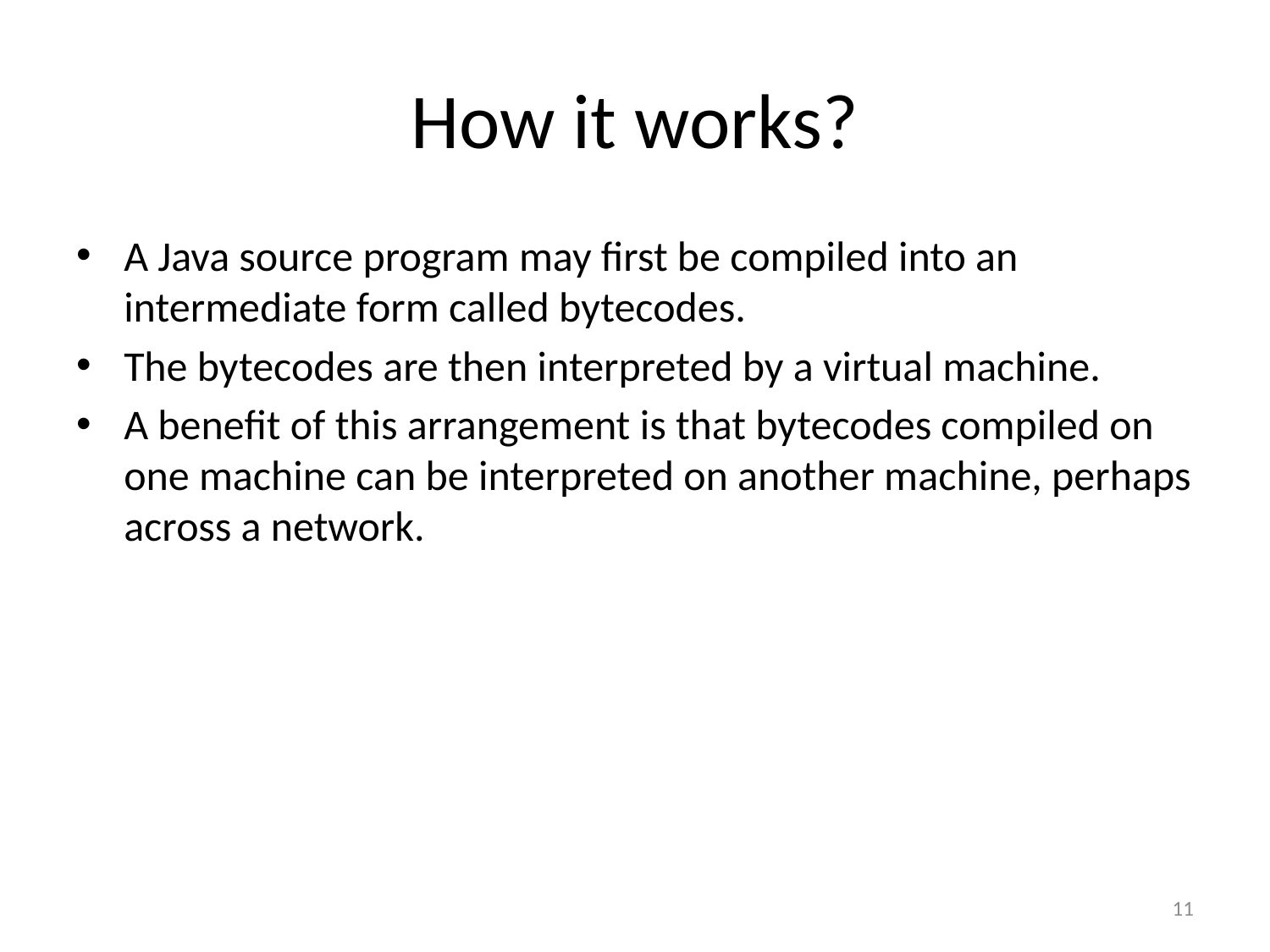

# How it works?
A Java source program may first be compiled into an intermediate form called bytecodes.
The bytecodes are then interpreted by a virtual machine.
A benefit of this arrangement is that bytecodes compiled on one machine can be interpreted on another machine, perhaps across a network.
11